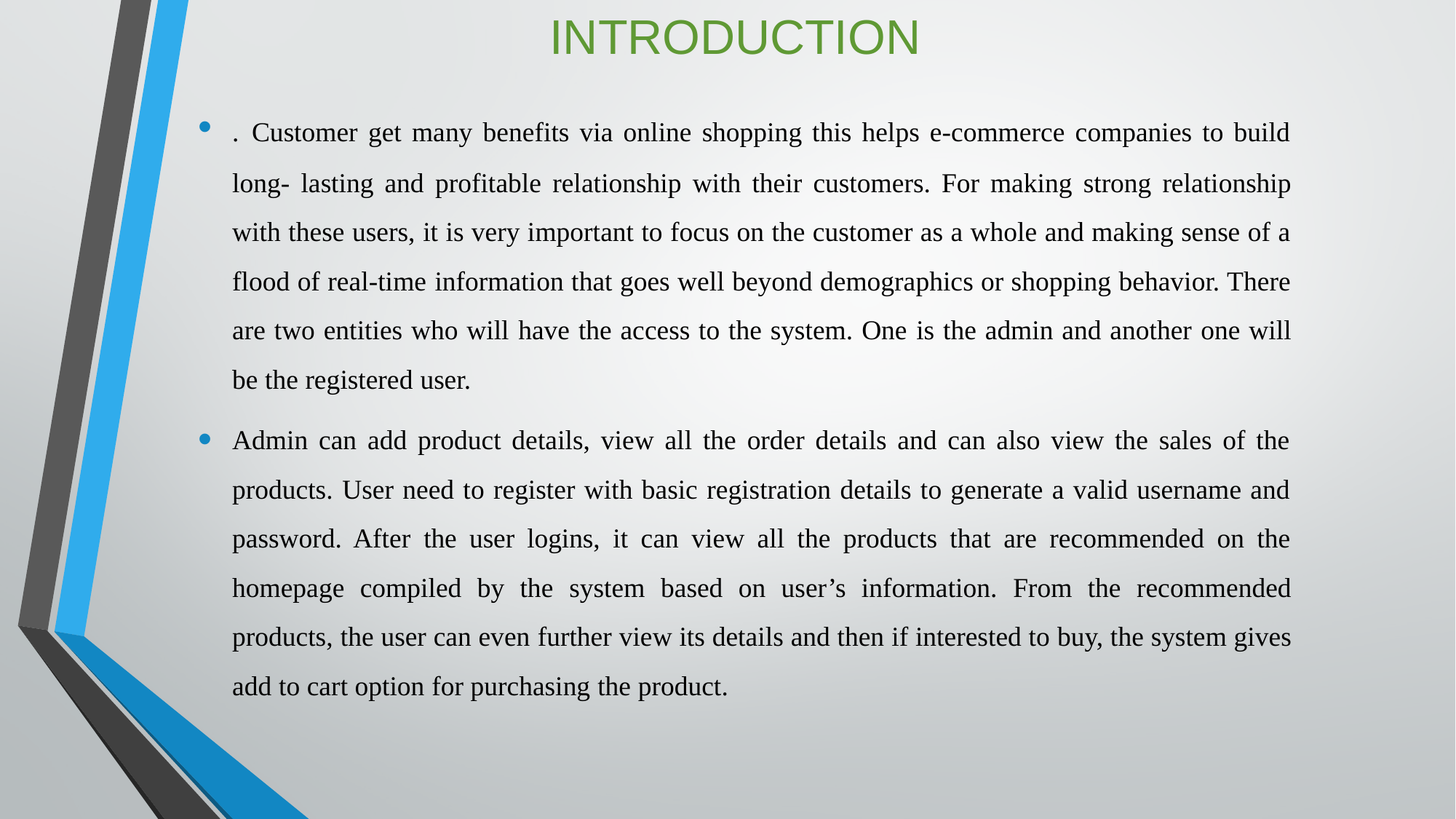

# INTRODUCTION
. Customer get many benefits via online shopping this helps e-commerce companies to build long- lasting and profitable relationship with their customers. For making strong relationship with these users, it is very important to focus on the customer as a whole and making sense of a flood of real-time information that goes well beyond demographics or shopping behavior. There are two entities who will have the access to the system. One is the admin and another one will be the registered user.
Admin can add product details, view all the order details and can also view the sales of the products. User need to register with basic registration details to generate a valid username and password. After the user logins, it can view all the products that are recommended on the homepage compiled by the system based on user’s information. From the recommended products, the user can even further view its details and then if interested to buy, the system gives add to cart option for purchasing the product.